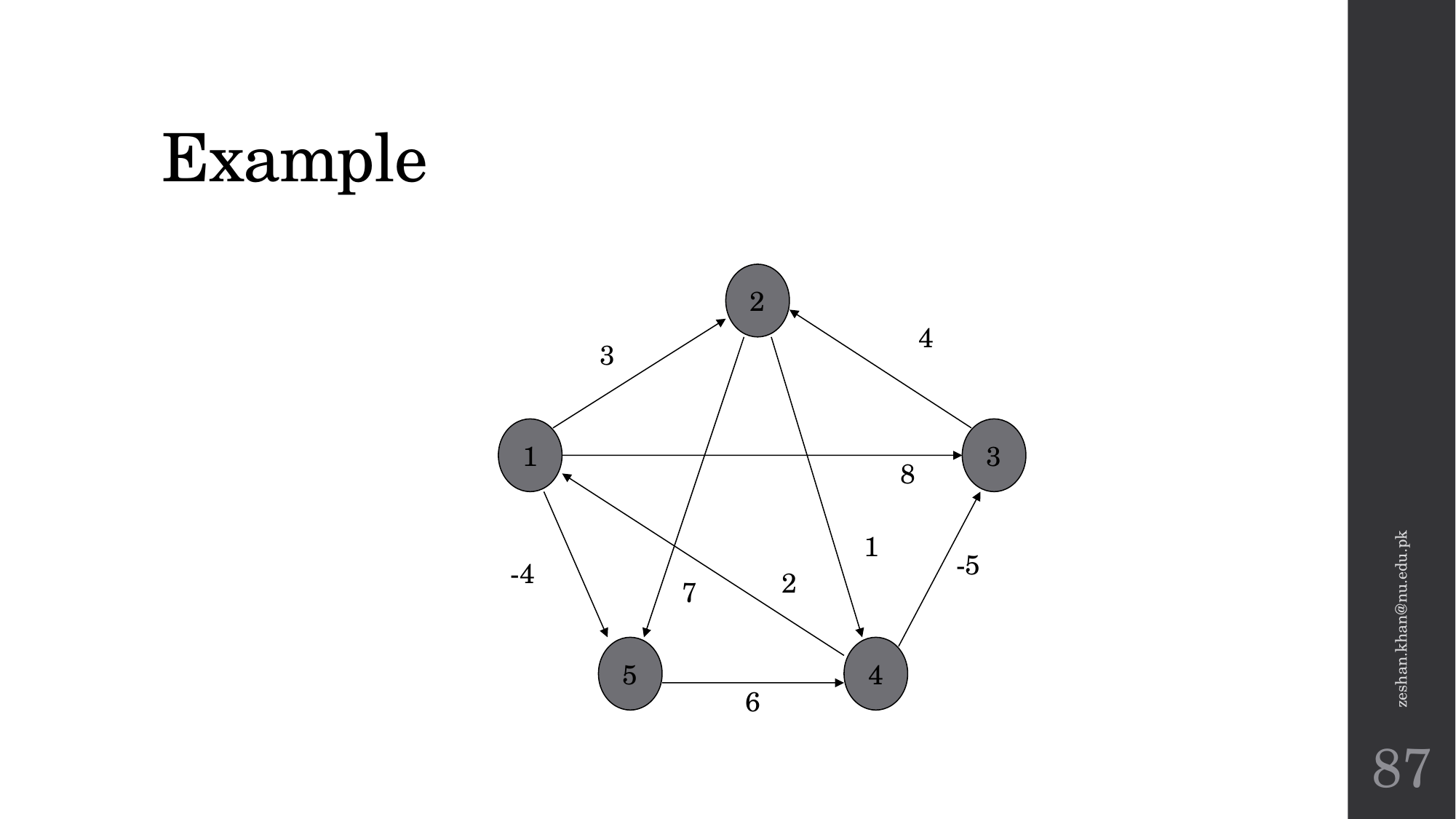

# Example
2

4

3

1
3
8

zeshan.khan@nu.edu.pk

1
-5
-4
2
7
5
4
6

87